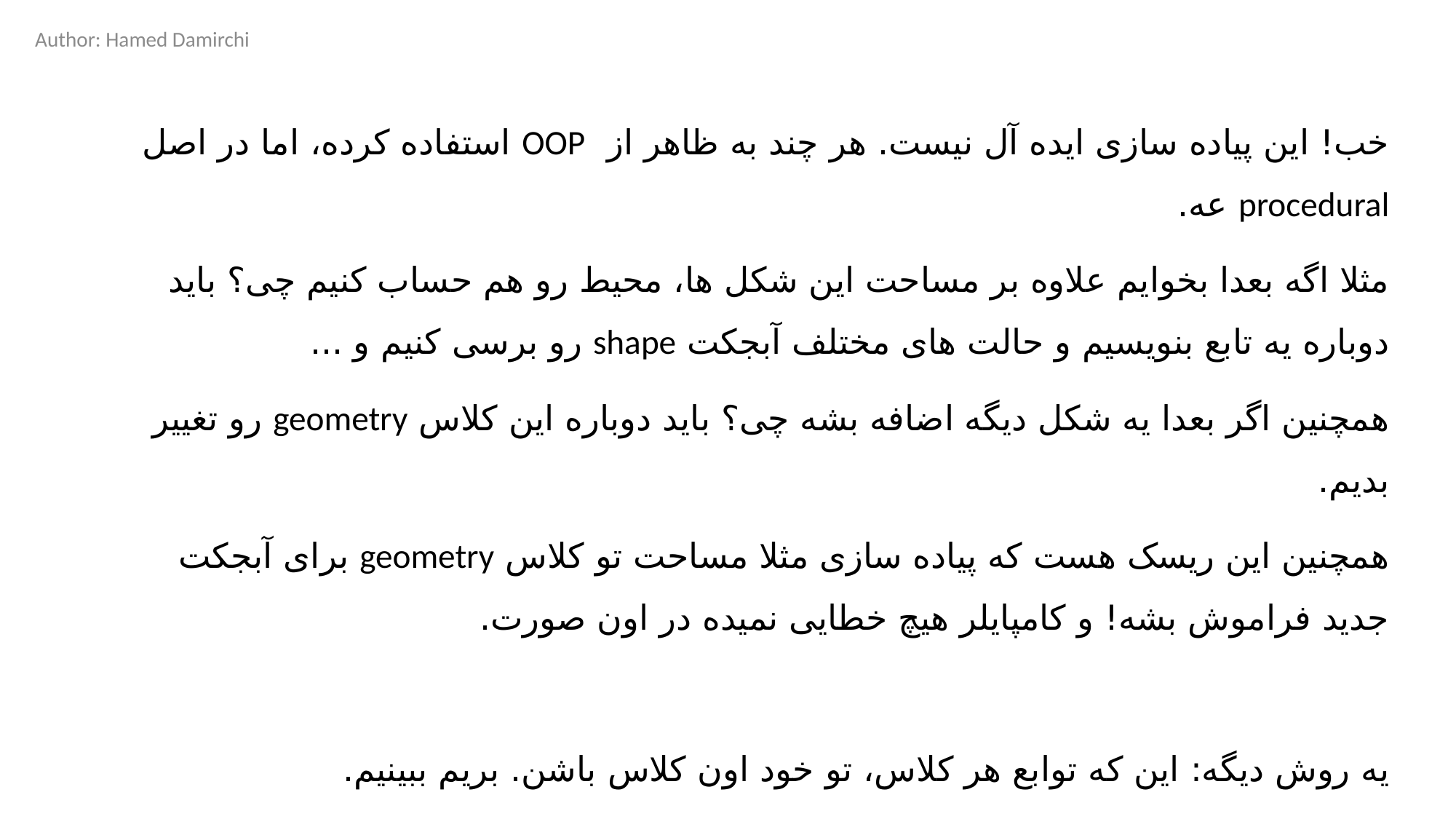

Author: Hamed Damirchi
خب! این پیاده سازی ایده آل نیست. هر چند به ظاهر از  OOP استفاده کرده، اما در اصل procedural عه.
مثلا اگه بعدا بخوایم علاوه بر مساحت این شکل ها، محیط رو هم حساب کنیم چی؟ باید دوباره یه تابع بنویسیم و حالت های مختلف آبجکت shape رو برسی کنیم و ...
همچنین اگر بعدا یه شکل دیگه اضافه بشه چی؟ باید دوباره این کلاس geometry رو تغییر بدیم.
همچنین این ریسک هست که پیاده سازی مثلا مساحت تو کلاس geometry برای آبجکت جدید فراموش بشه! و کامپایلر هیچ خطایی نمیده در اون صورت.

یه روش دیگه: این که توابع هر کلاس، تو خود اون کلاس باشن. بریم ببینیم.